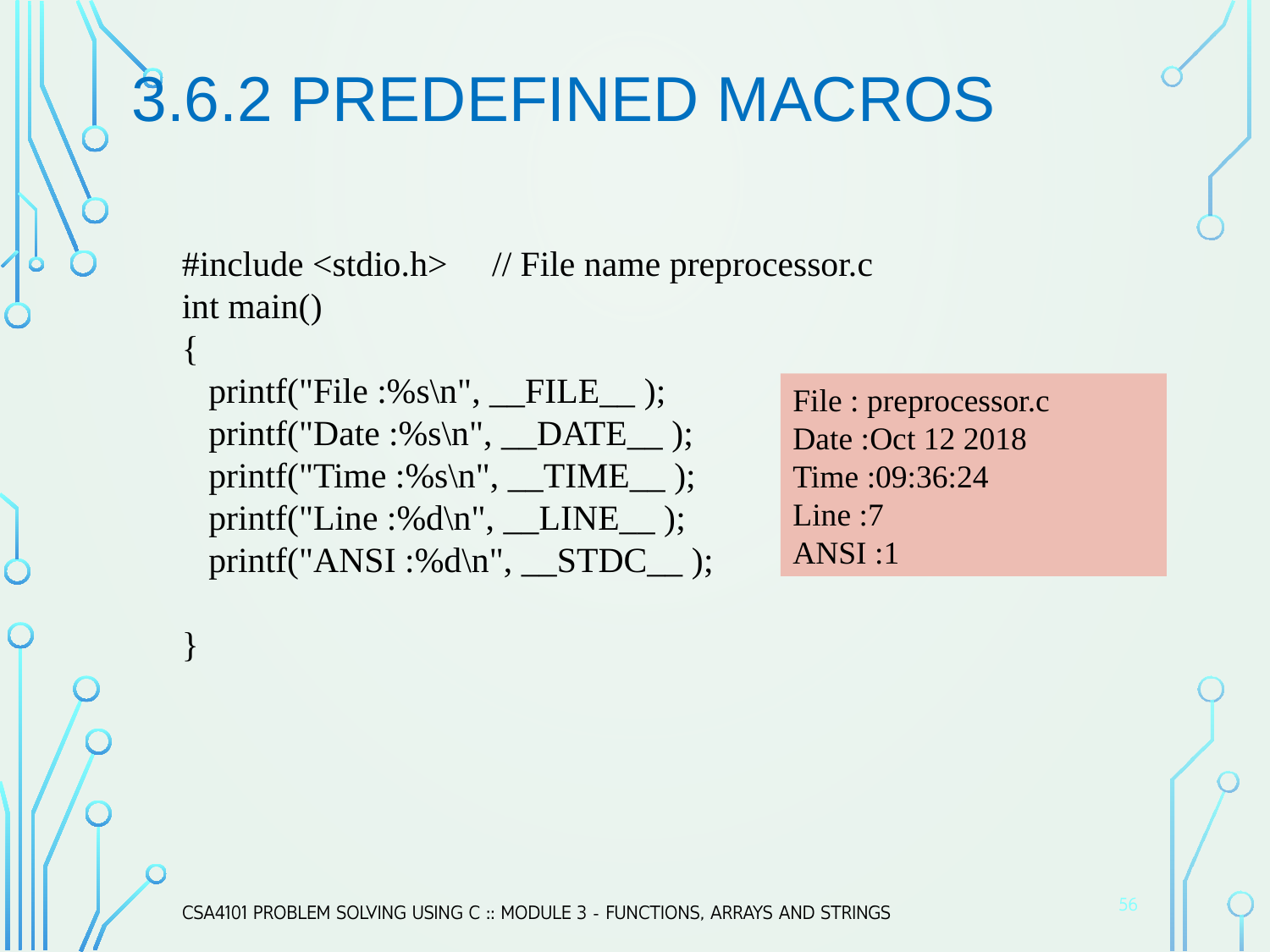

# 3.6.2 Predefined Macros
#include <stdio.h>     // File name preprocessor.c
int main()
{
   printf("File :%s\n", __FILE__ );
   printf("Date :%s\n", __DATE__ );
   printf("Time :%s\n", __TIME__ );
   printf("Line :%d\n", __LINE__ );
   printf("ANSI :%d\n", __STDC__ );

}
File : preprocessor.c
Date :Oct 12 2018
Time :09:36:24
Line :7
ANSI :1
56
CSA4101 PROBLEM SOLVING USING C :: MODULE 3 - FUNCTIONS, ARRAYS AND STRINGS